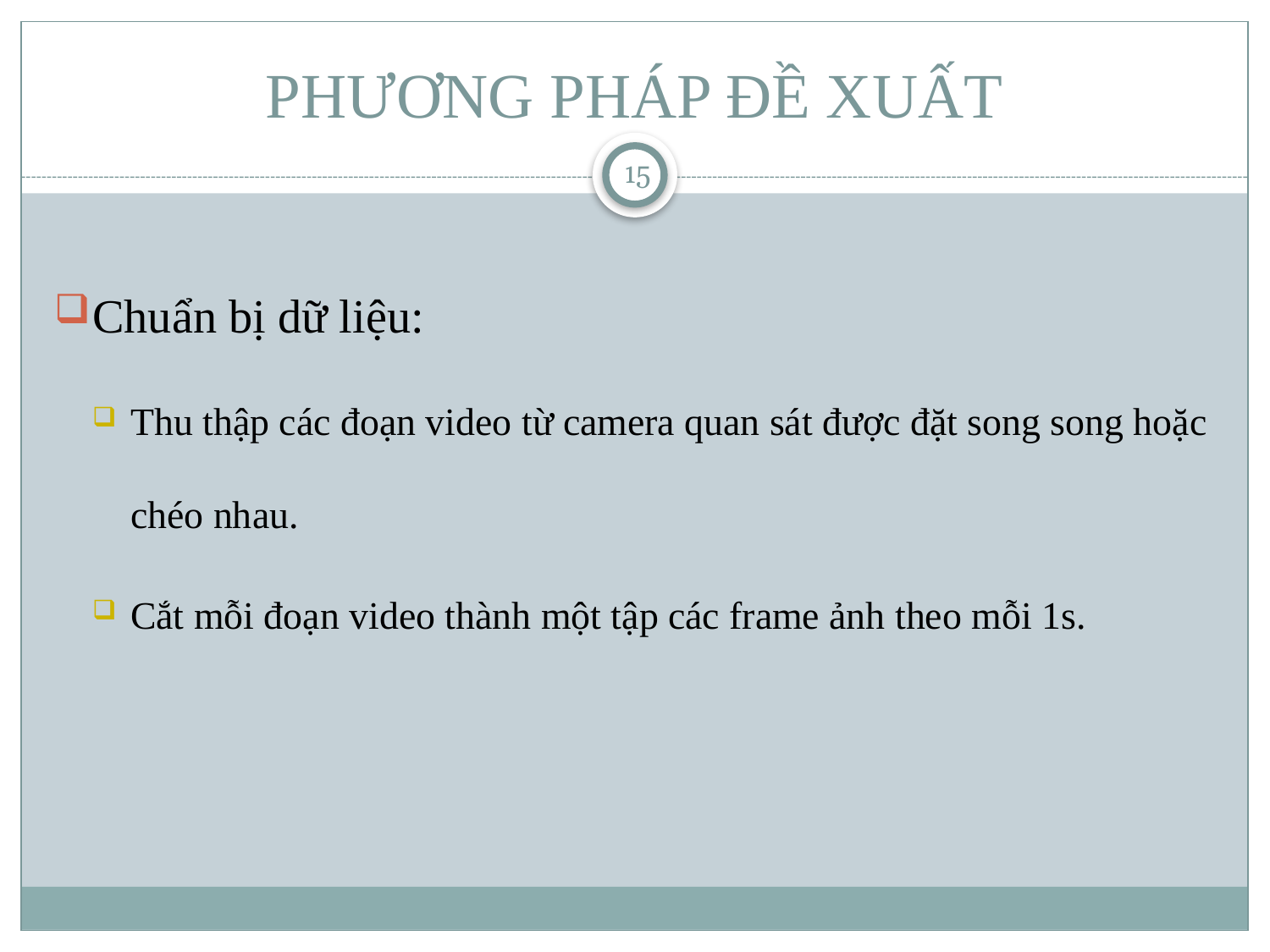

# PHƯƠNG PHÁP ĐỀ XUẤT
15
Chuẩn bị dữ liệu:
Thu thập các đoạn video từ camera quan sát được đặt song song hoặc chéo nhau.
Cắt mỗi đoạn video thành một tập các frame ảnh theo mỗi 1s.